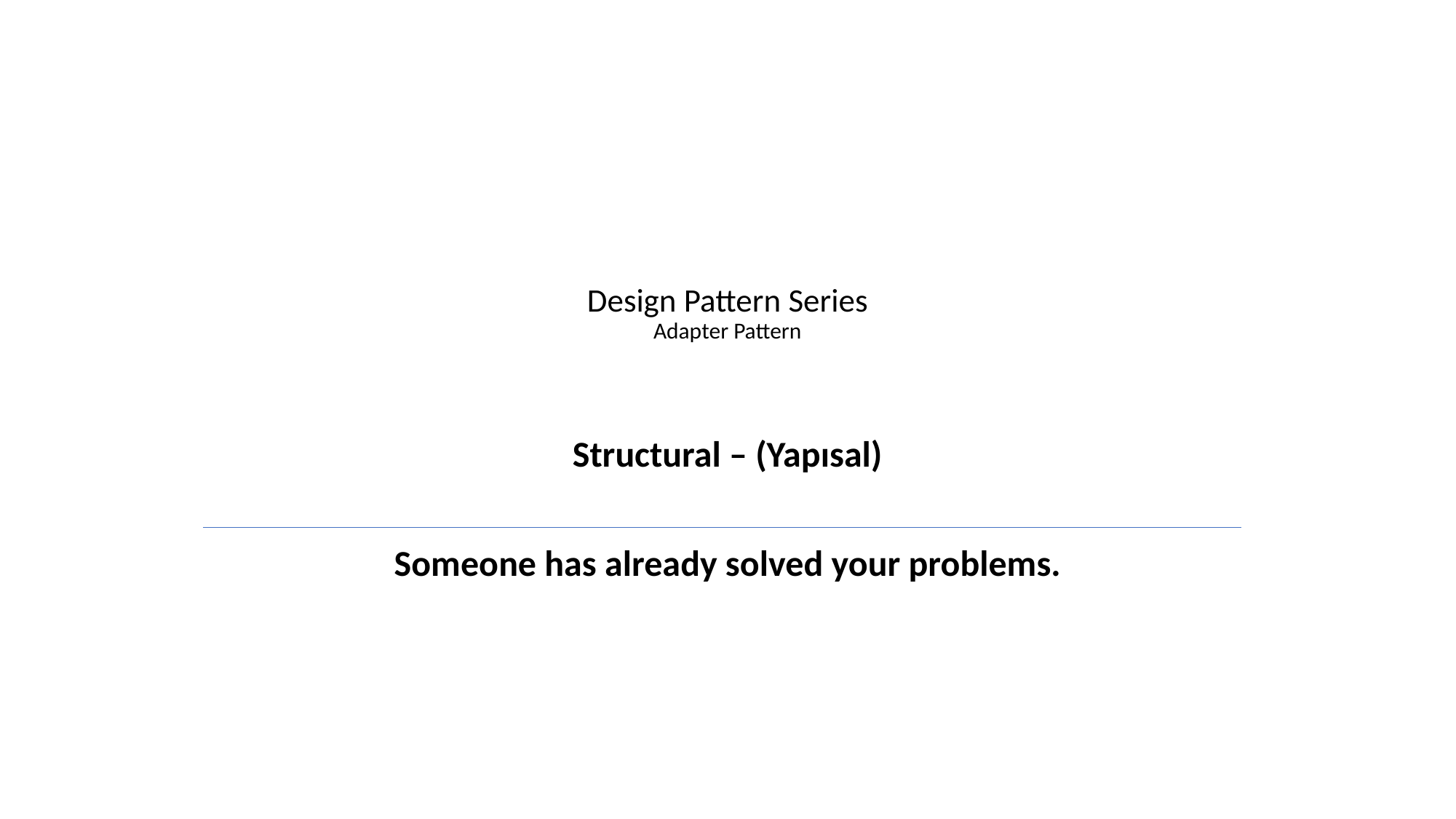

# Design Pattern Series Adapter Pattern
Structural – (Yapısal)

Someone has already solved your problems.